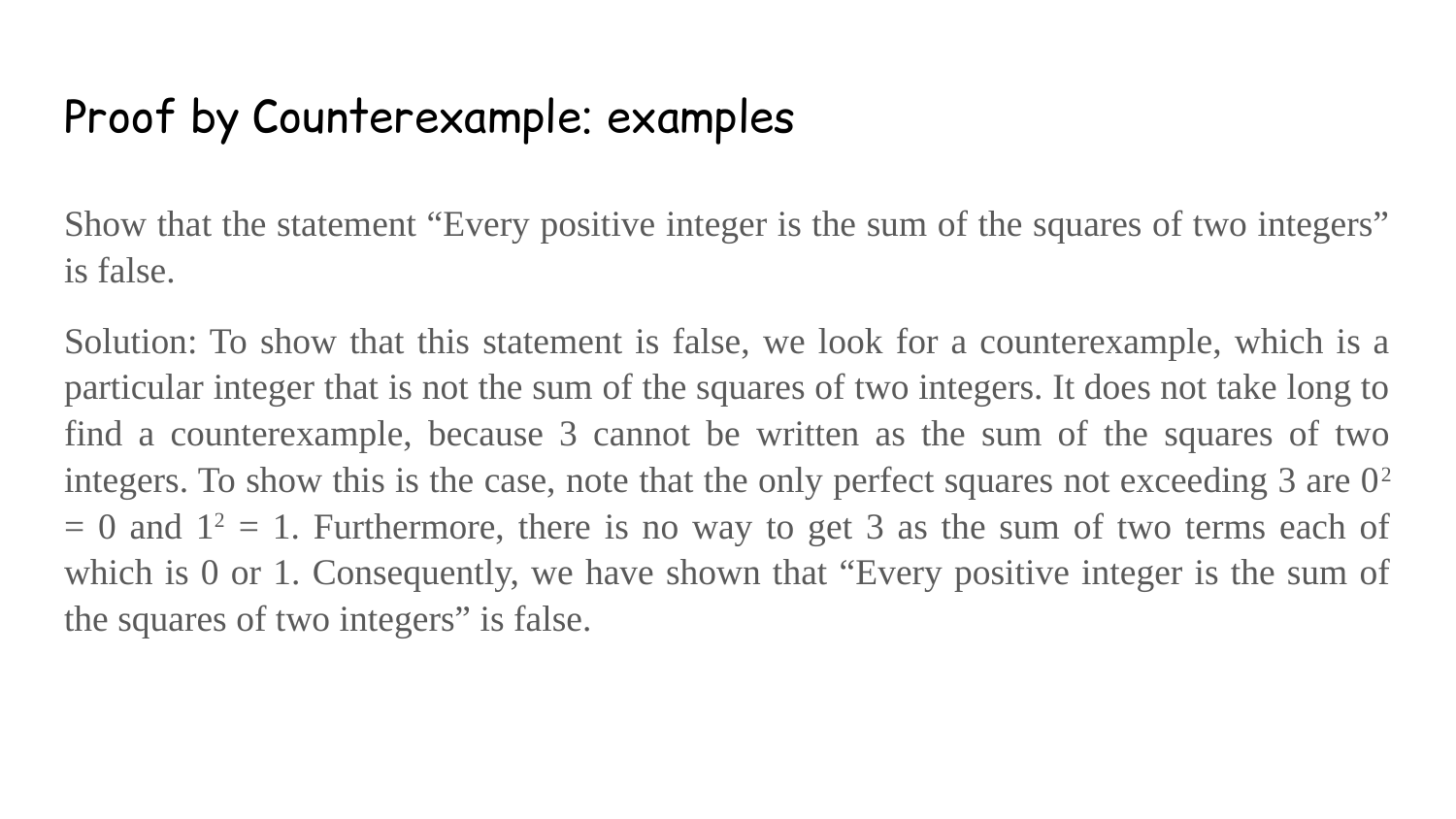

# Proof by Counterexample: examples
Show that the statement “Every positive integer is the sum of the squares of two integers” is false.
Solution: To show that this statement is false, we look for a counterexample, which is a particular integer that is not the sum of the squares of two integers. It does not take long to find a counterexample, because 3 cannot be written as the sum of the squares of two integers. To show this is the case, note that the only perfect squares not exceeding 3 are 02 = 0 and 12 = 1. Furthermore, there is no way to get 3 as the sum of two terms each of which is 0 or 1. Consequently, we have shown that “Every positive integer is the sum of the squares of two integers” is false.